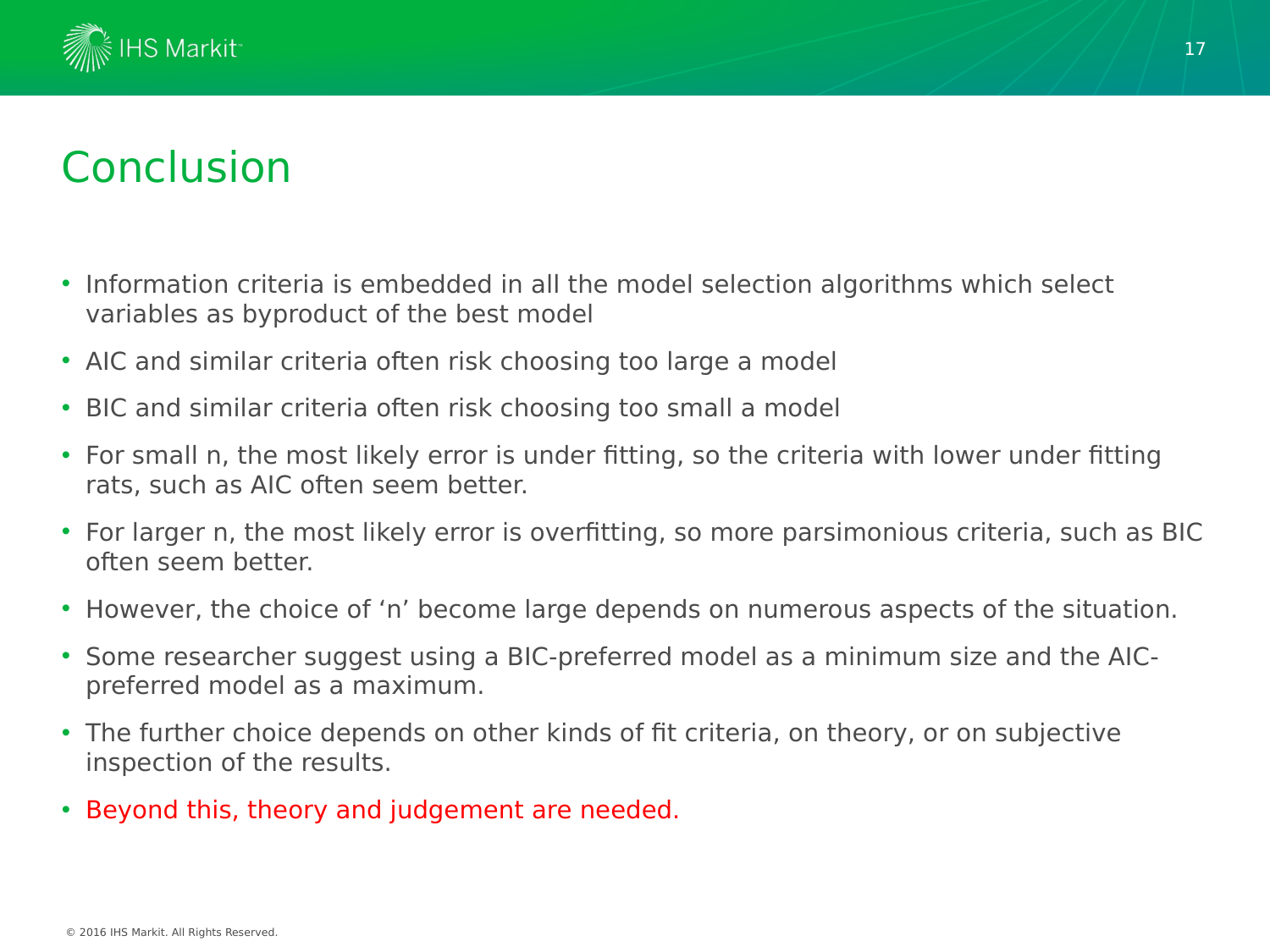

17
# Conclusion
Information criteria is embedded in all the model selection algorithms which select variables as byproduct of the best model
AIC and similar criteria often risk choosing too large a model
BIC and similar criteria often risk choosing too small a model
For small n, the most likely error is under fitting, so the criteria with lower under fitting rats, such as AIC often seem better.
For larger n, the most likely error is overfitting, so more parsimonious criteria, such as BIC often seem better.
However, the choice of ‘n’ become large depends on numerous aspects of the situation.
Some researcher suggest using a BIC-preferred model as a minimum size and the AIC-preferred model as a maximum.
The further choice depends on other kinds of fit criteria, on theory, or on subjective inspection of the results.
Beyond this, theory and judgement are needed.